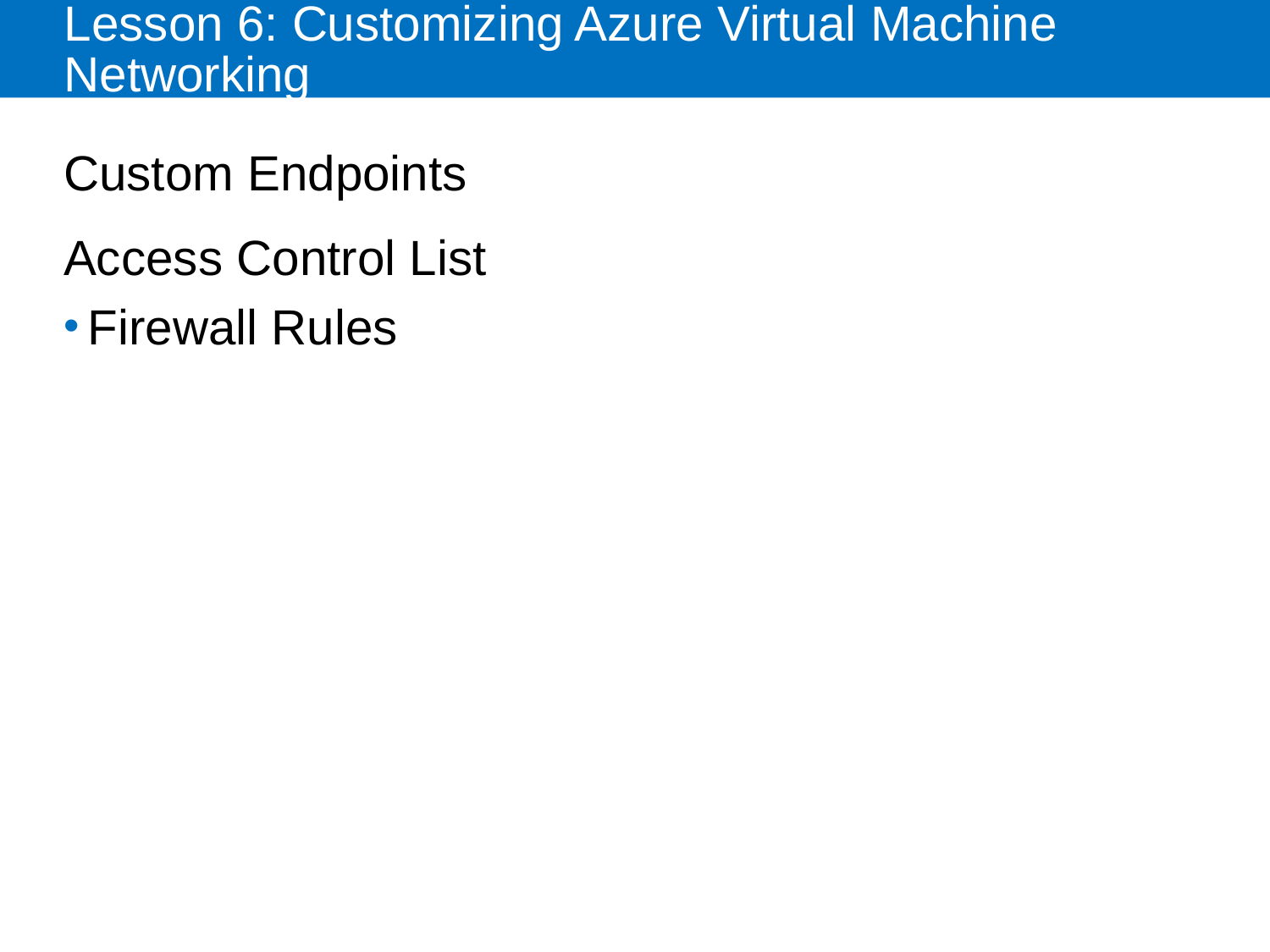

# Lesson 6: Customizing Azure Virtual Machine Networking
Custom Endpoints
Access Control List
Firewall Rules